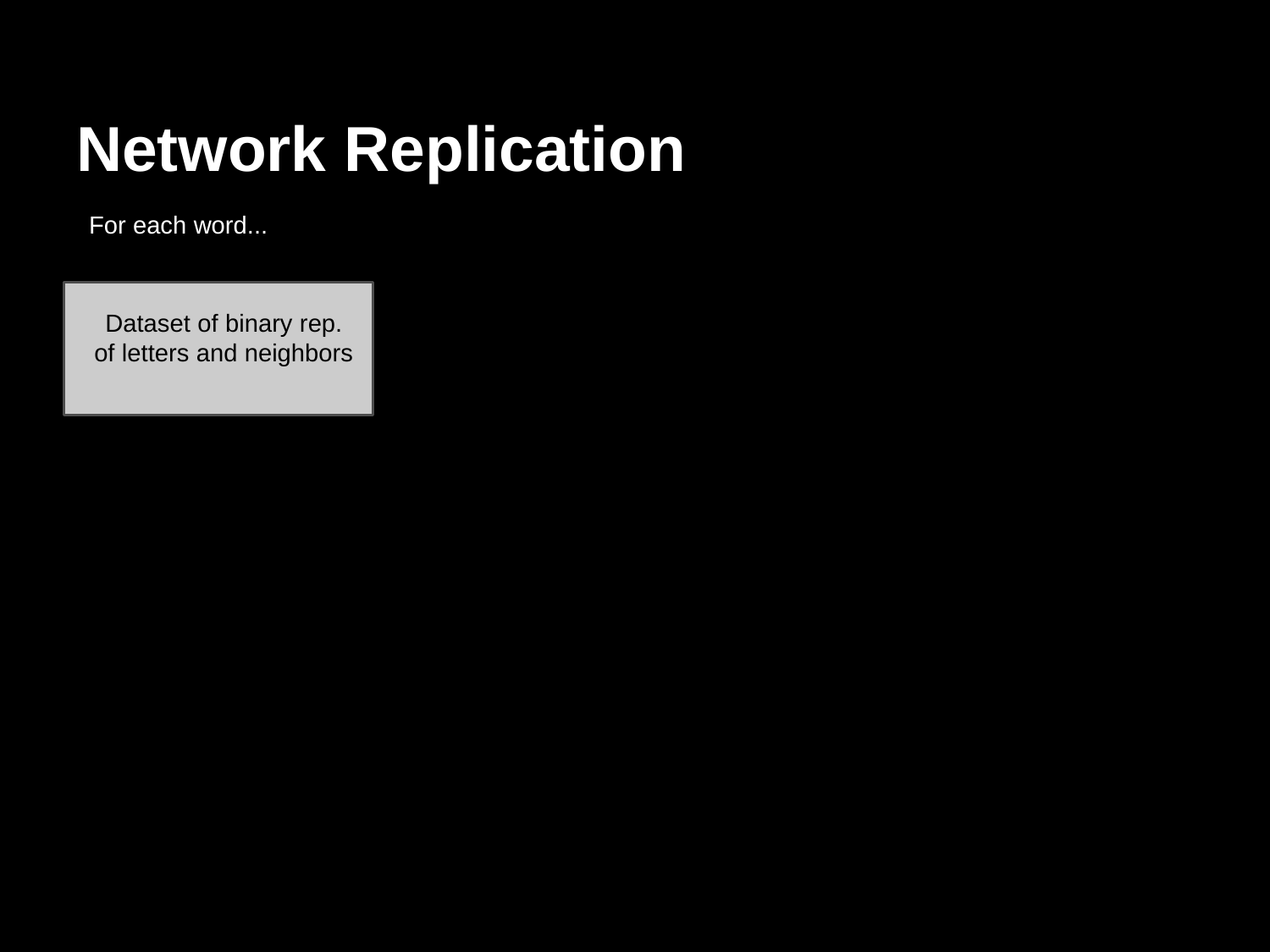

# Network Replication
For each word...

Dataset of binary rep.
of letters and neighbors